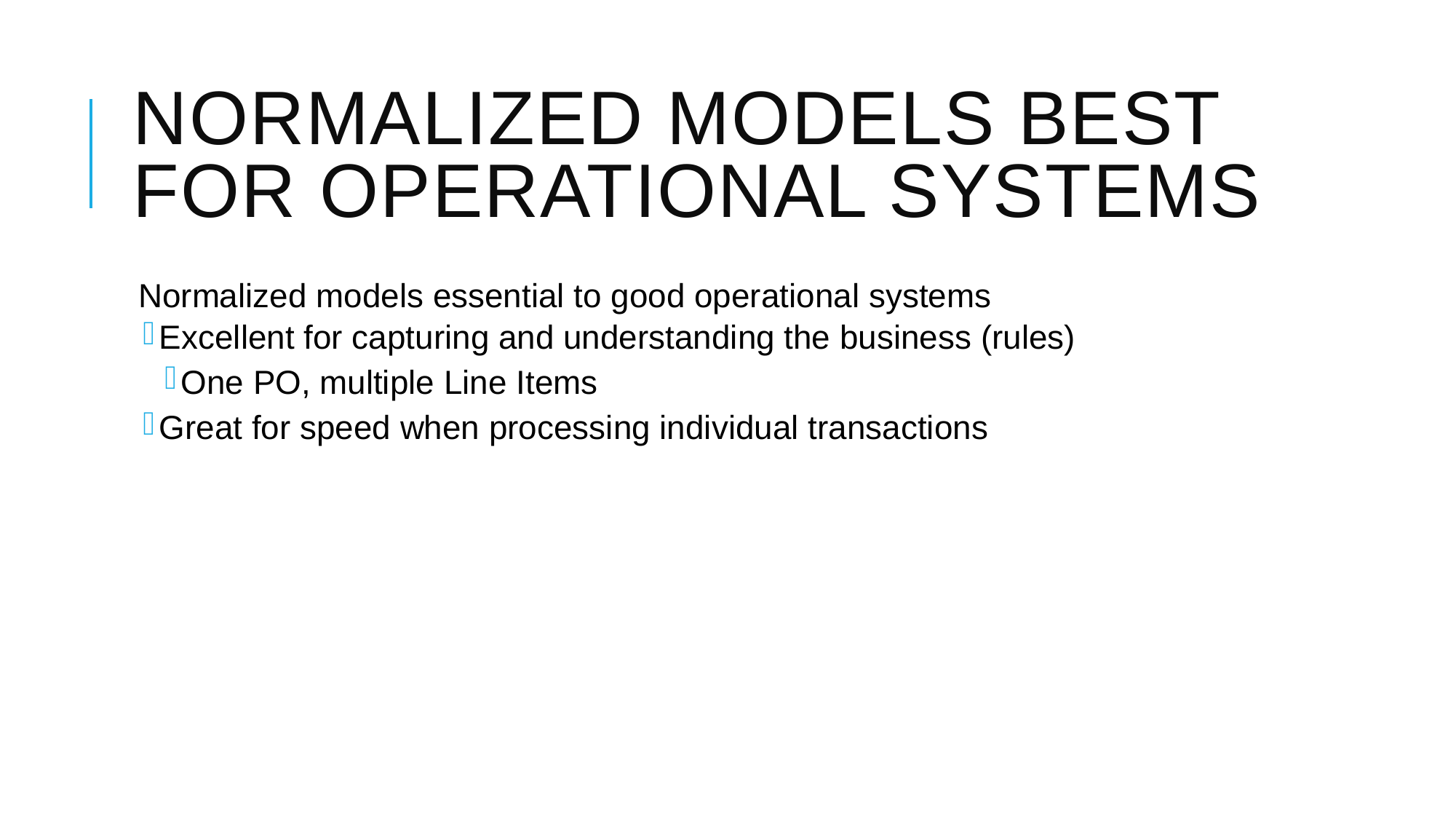

# Normalized Models Best for Operational Systems
Normalized models essential to good operational systems
Excellent for capturing and understanding the business (rules)
One PO, multiple Line Items
Great for speed when processing individual transactions